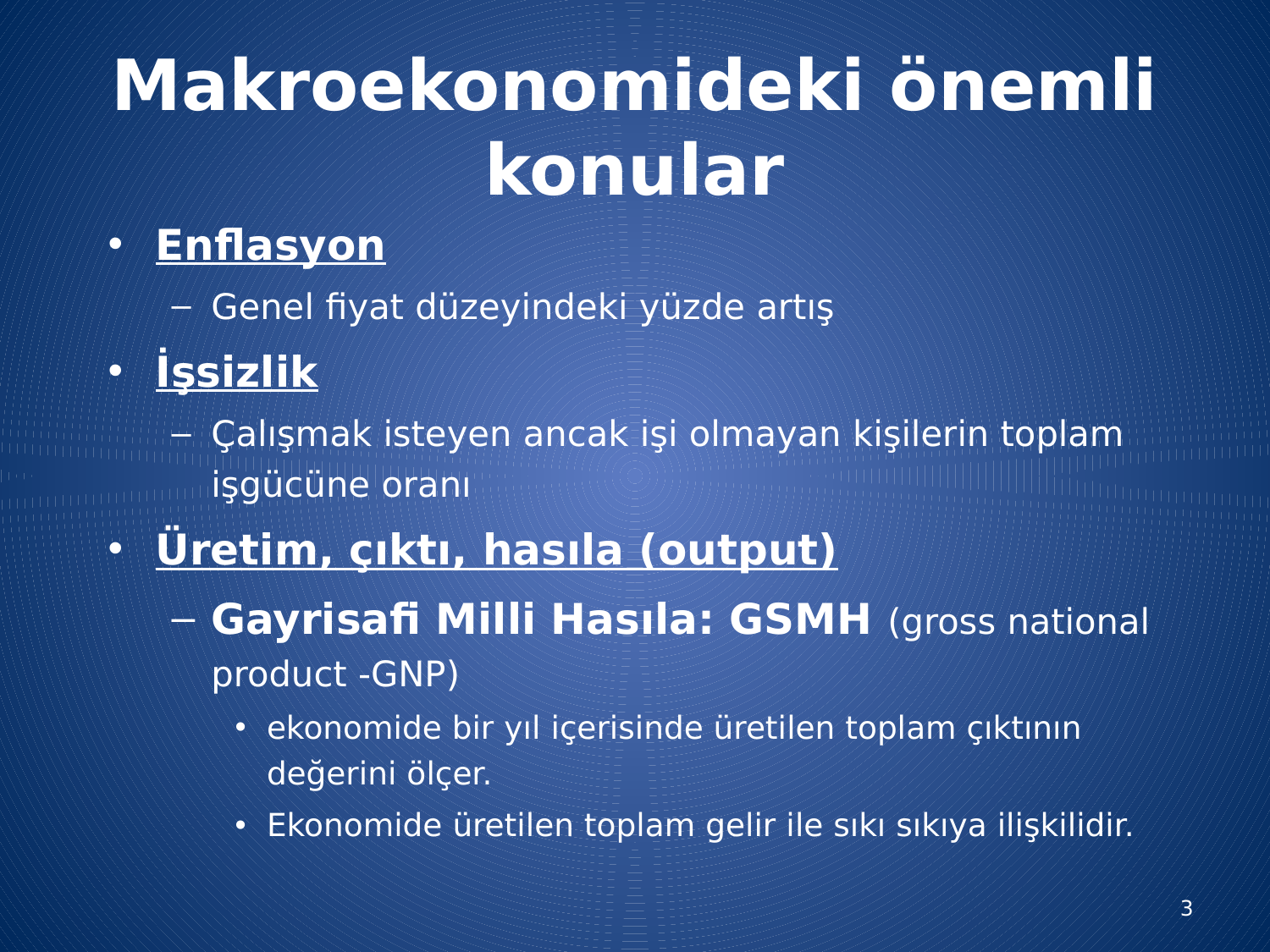

# Makroekonomideki önemli konular
Enflasyon
Genel fiyat düzeyindeki yüzde artış
İşsizlik
Çalışmak isteyen ancak işi olmayan kişilerin toplam işgücüne oranı
Üretim, çıktı, hasıla (output)
Gayrisafi Milli Hasıla: GSMH (gross national product -GNP)
ekonomide bir yıl içerisinde üretilen toplam çıktının değerini ölçer.
Ekonomide üretilen toplam gelir ile sıkı sıkıya ilişkilidir.
3